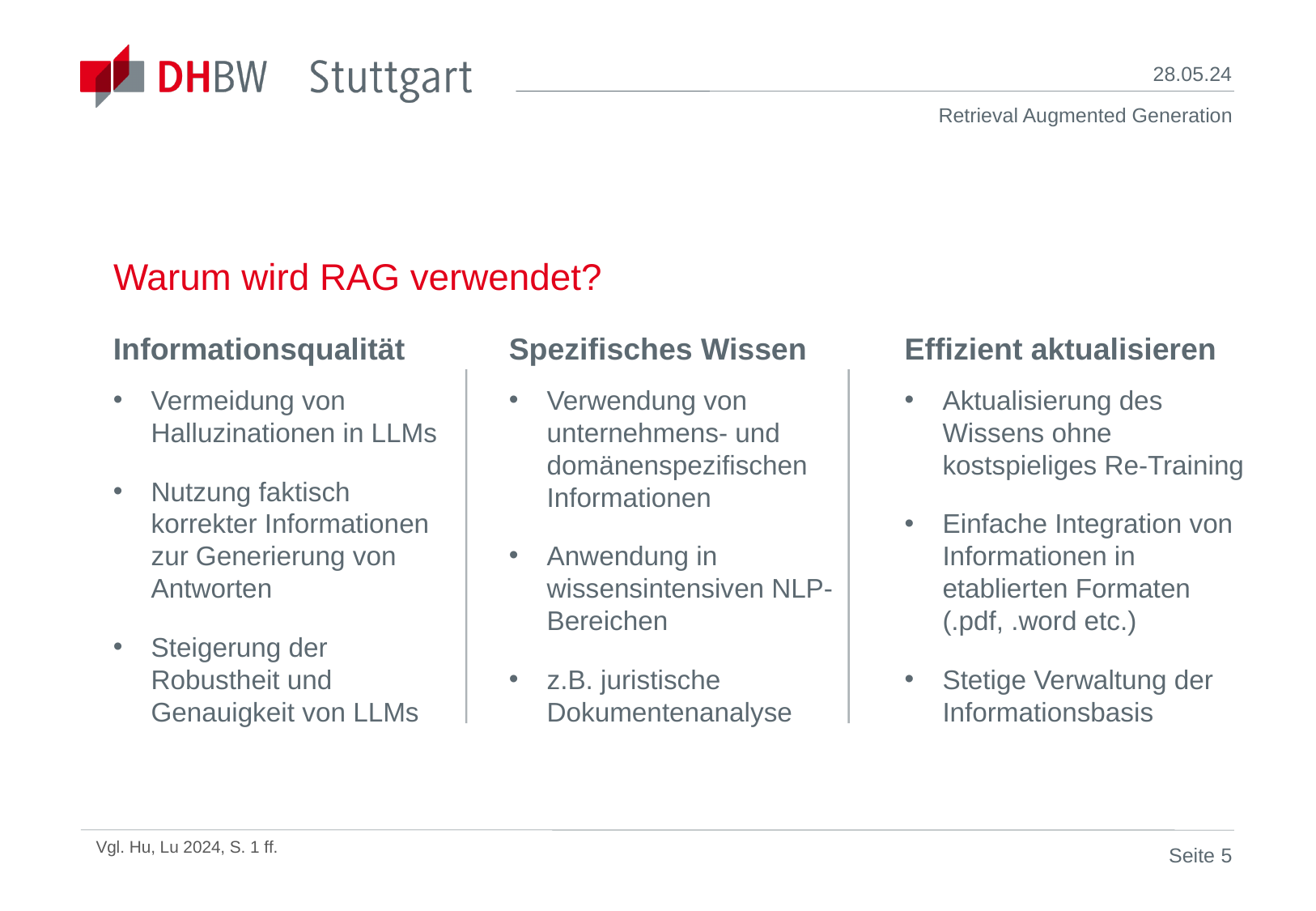

28.05.24
# Warum wird RAG verwendet?
Informationsqualität
Vermeidung von Halluzinationen in LLMs
Nutzung faktisch korrekter Informationen zur Generierung von Antworten
Steigerung der Robustheit und Genauigkeit von LLMs

Spezifisches Wissen
Verwendung von unternehmens- und domänenspezifischen Informationen
Anwendung in wissensintensiven NLP-Bereichen
z.B. juristische Dokumentenanalyse
Effizient aktualisieren
Aktualisierung des Wissens ohne kostspieliges Re-Training
Einfache Integration von Informationen in etablierten Formaten (.pdf, .word etc.)
Stetige Verwaltung der Informationsbasis
Vgl. Hu, Lu 2024, S. 1 ff.
Seite 5